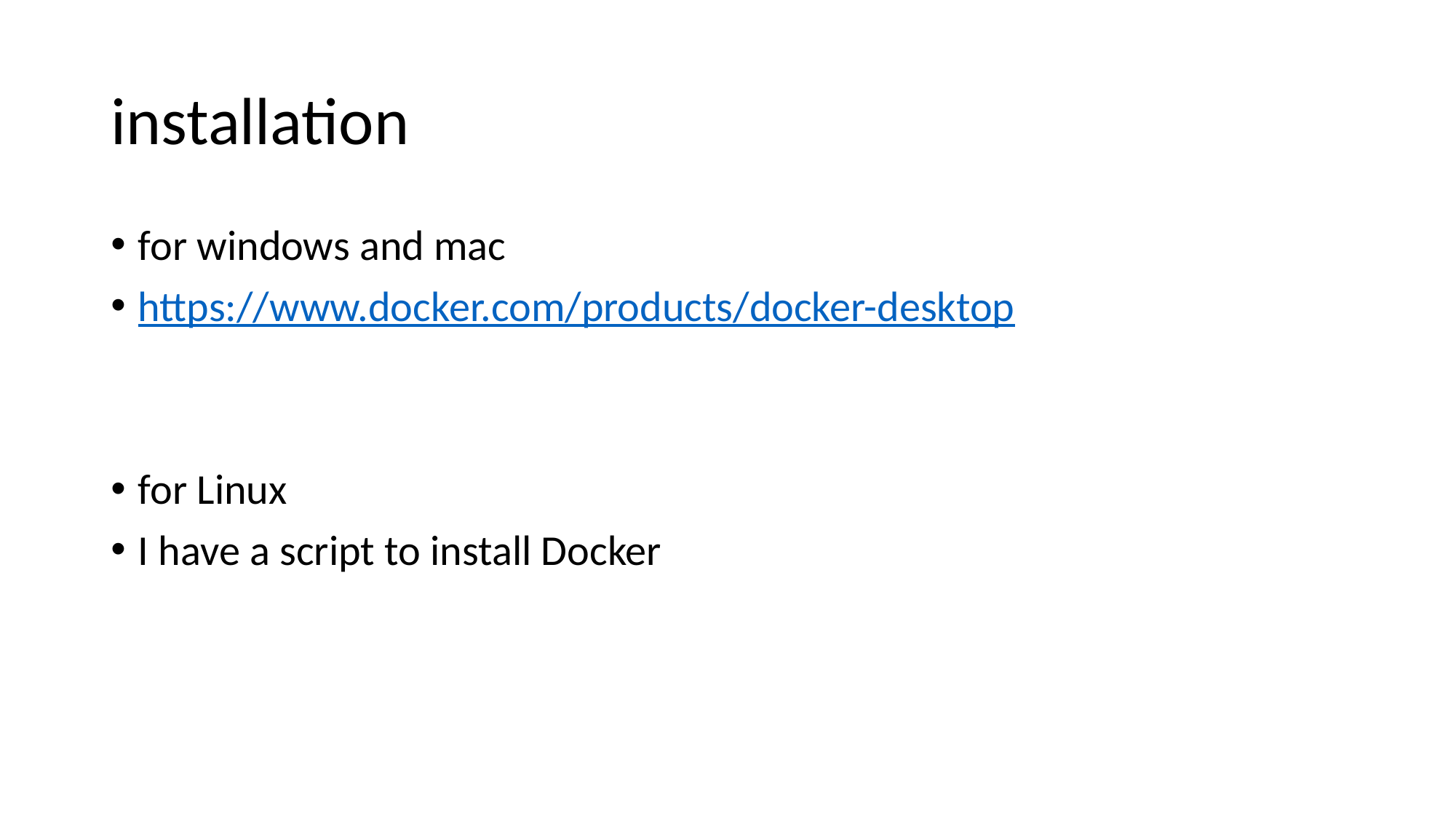

# installation
for windows and mac
https://www.docker.com/products/docker-desktop

for Linux
I have a script to install Docker